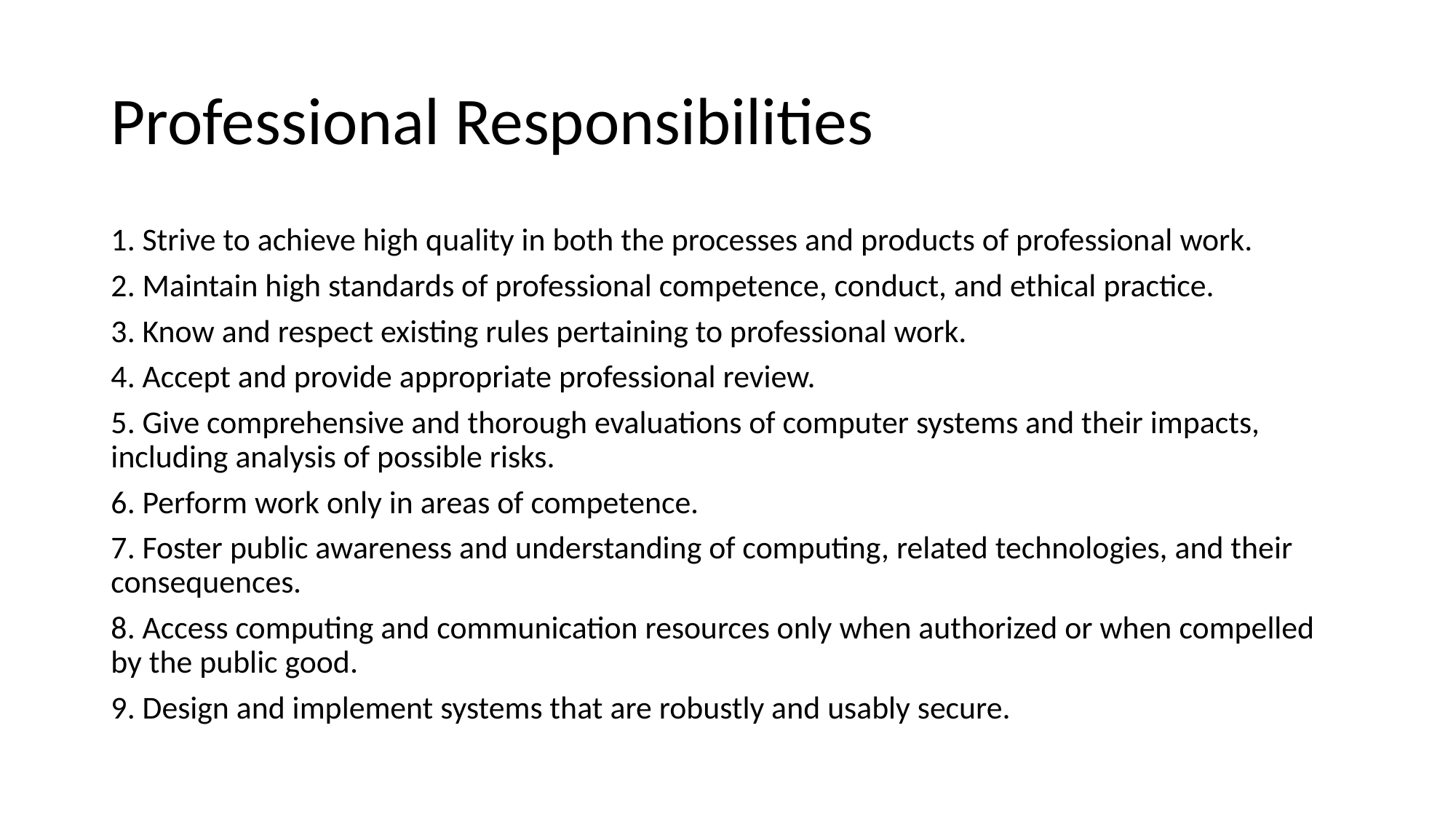

# Professional Responsibilities
1. Strive to achieve high quality in both the processes and products of professional work.
2. Maintain high standards of professional competence, conduct, and ethical practice.
3. Know and respect existing rules pertaining to professional work.
4. Accept and provide appropriate professional review.
5. Give comprehensive and thorough evaluations of computer systems and their impacts, including analysis of possible risks.
6. Perform work only in areas of competence.
7. Foster public awareness and understanding of computing, related technologies, and their consequences.
8. Access computing and communication resources only when authorized or when compelled by the public good.
9. Design and implement systems that are robustly and usably secure.